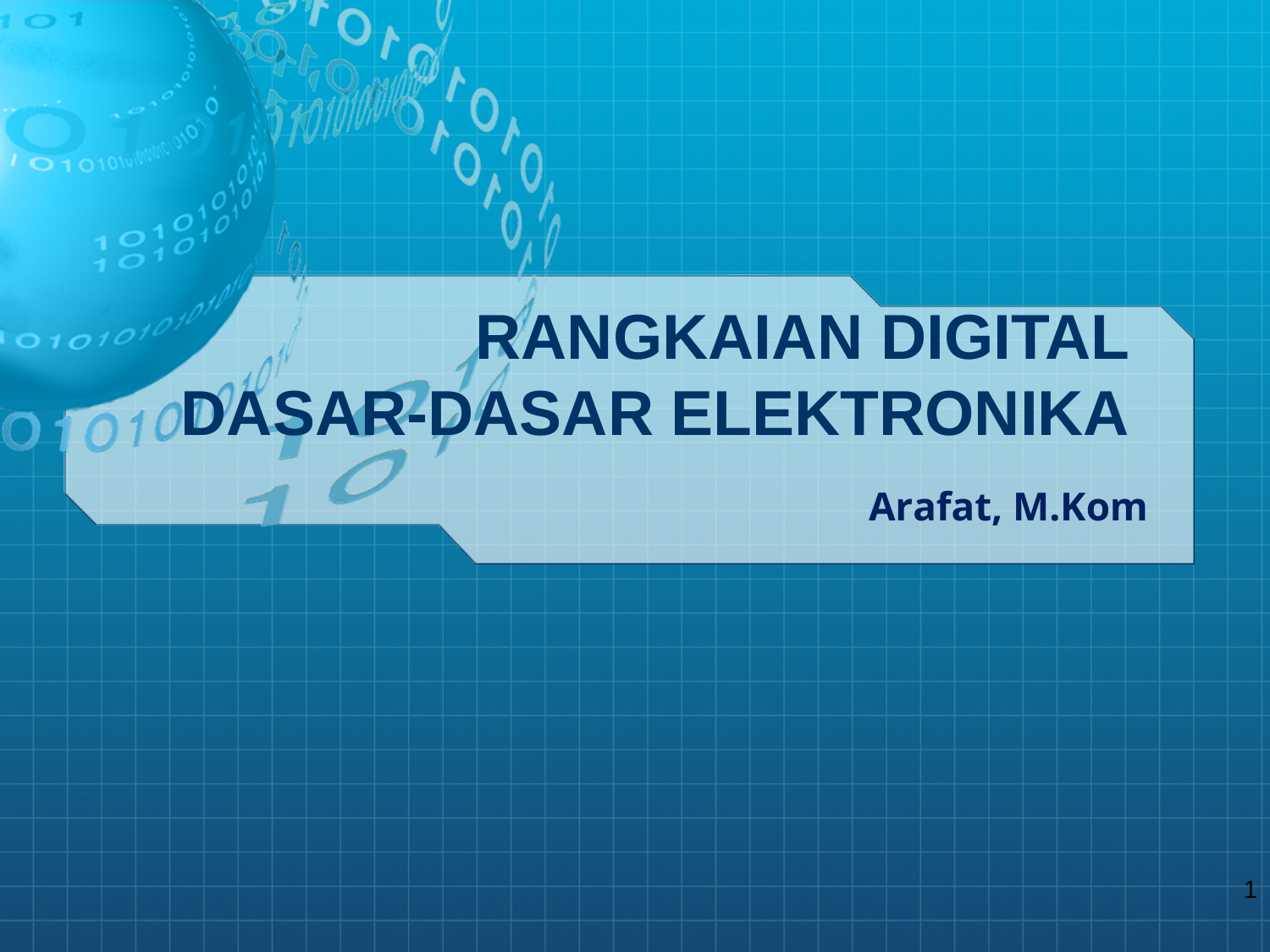

# RANGKAIAN DIGITAL DASAR-DASAR ELEKTRONIKA
Arafat, M.Kom
1